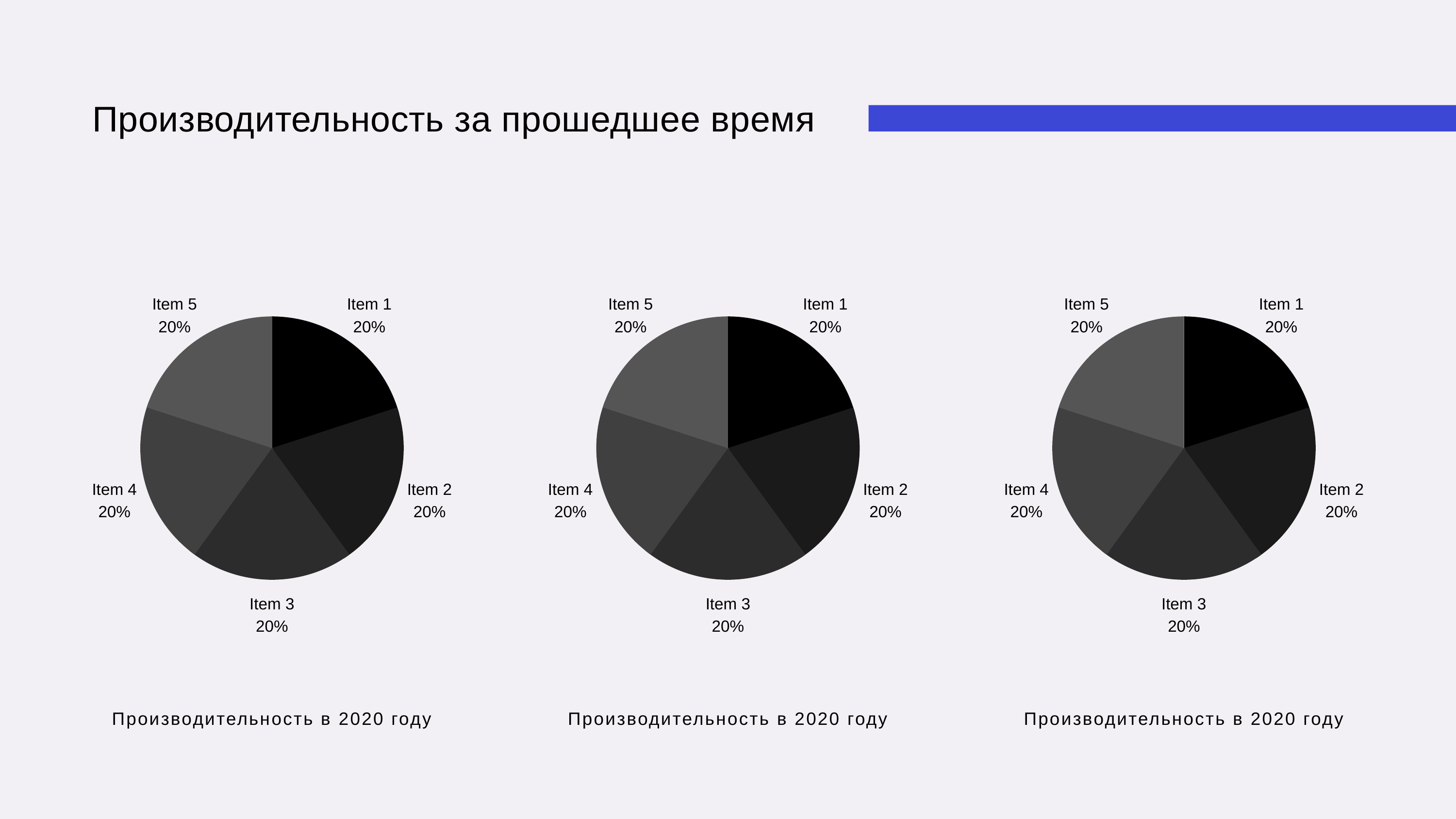

Производительность за прошедшее время
Item 5
20%
Item 1
20%

Item 4
20%
Item 2
20%
Item 3
20%
Item 5
20%
Item 1
20%

Item 4
20%
Item 2
20%
Item 3
20%
Item 5
20%
Item 1
20%

Item 4
20%
Item 2
20%
Item 3
20%
Производительность в 2020 году
Производительность в 2020 году
Производительность в 2020 году